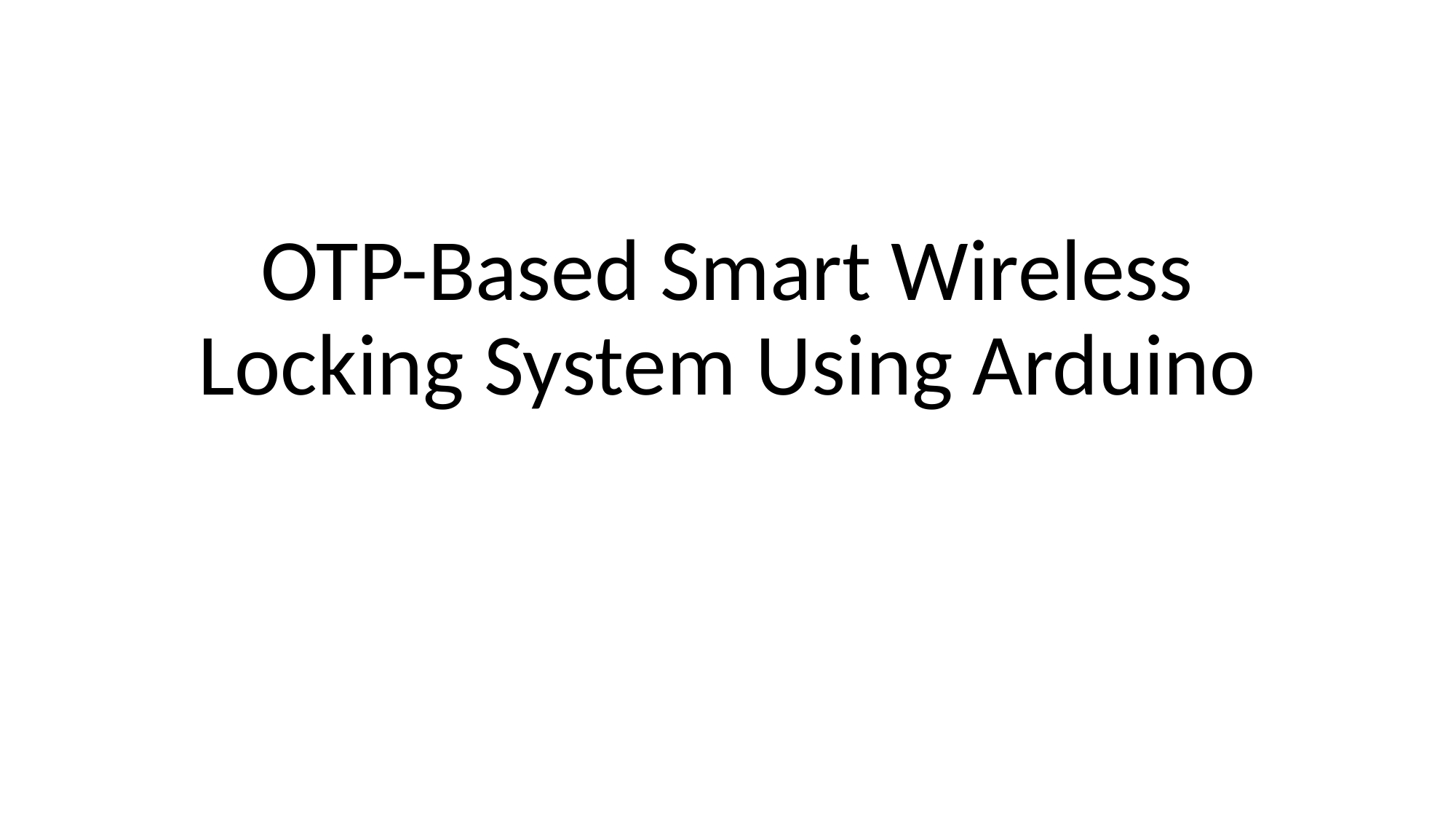

# OTP-Based Smart Wireless Locking System Using Arduino